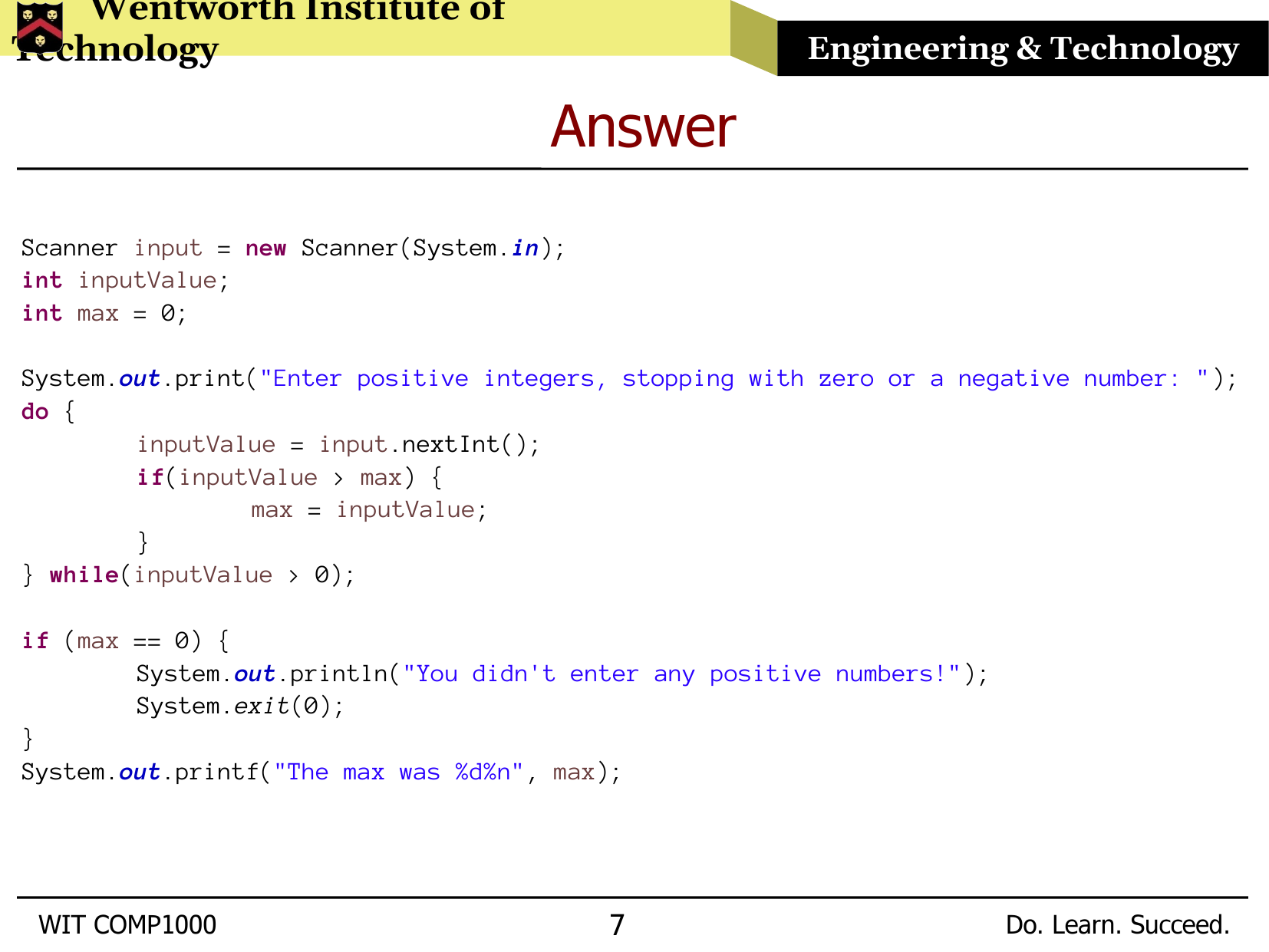

# Answer
Scanner input = new Scanner(System.in);
int inputValue;
int max = 0;

System.out.print("Enter positive integers, stopping with zero or a negative number: ");
do {
	inputValue = input.nextInt();
	if(inputValue > max) {
		max = inputValue;
	}
} while(inputValue > 0);

if (max == 0) {
	System.out.println("You didn't enter any positive numbers!");
	System.exit(0);
}
System.out.printf("The max was %d%n", max);